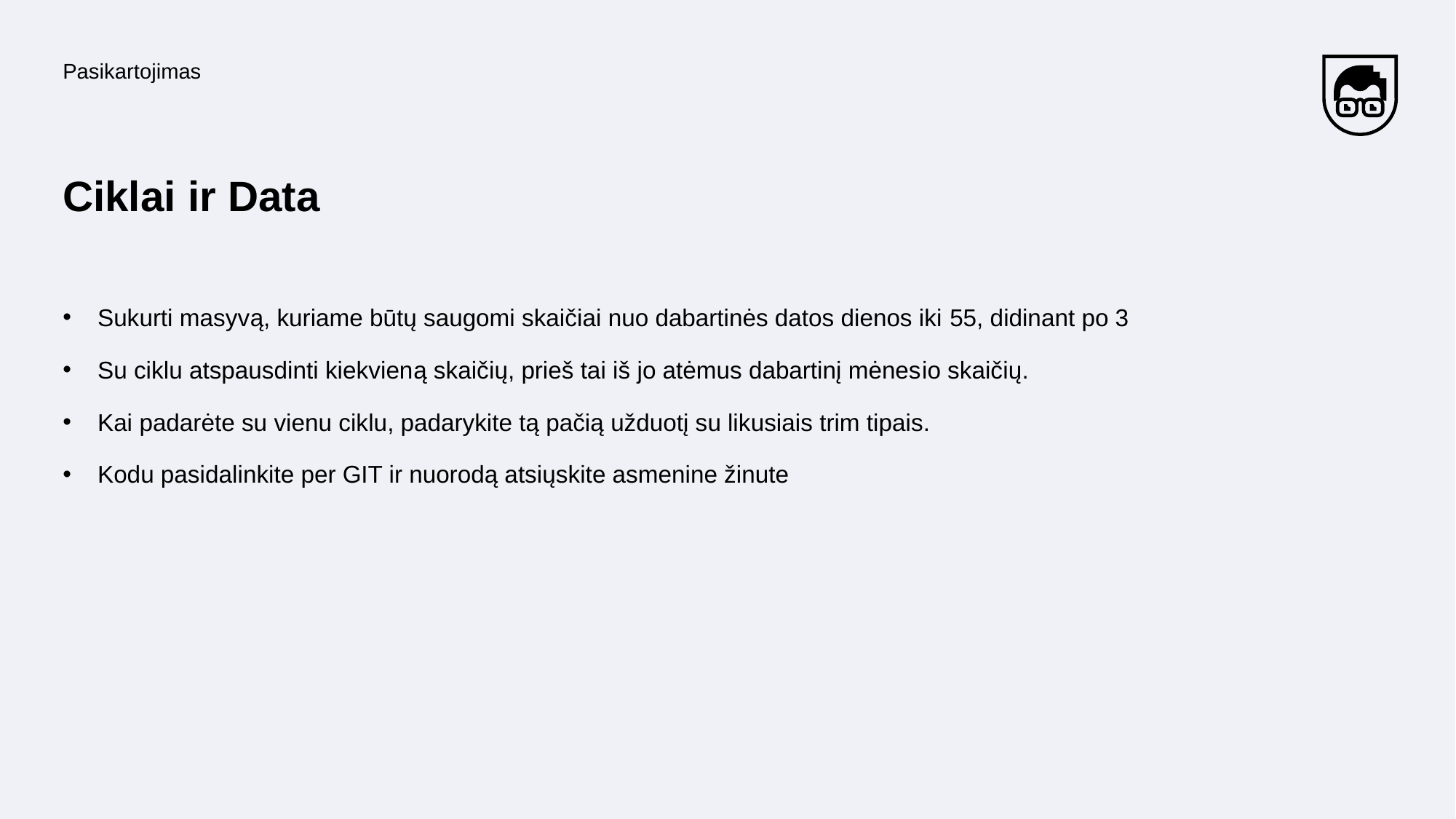

Pasikartojimas
# Ciklai ir Data
Sukurti masyvą, kuriame būtų saugomi skaičiai nuo dabartinės datos dienos iki 55, didinant po 3
Su ciklu atspausdinti kiekvieną skaičių, prieš tai iš jo atėmus dabartinį mėnesio skaičių.
Kai padarėte su vienu ciklu, padarykite tą pačią užduotį su likusiais trim tipais.
Kodu pasidalinkite per GIT ir nuorodą atsiųskite asmenine žinute